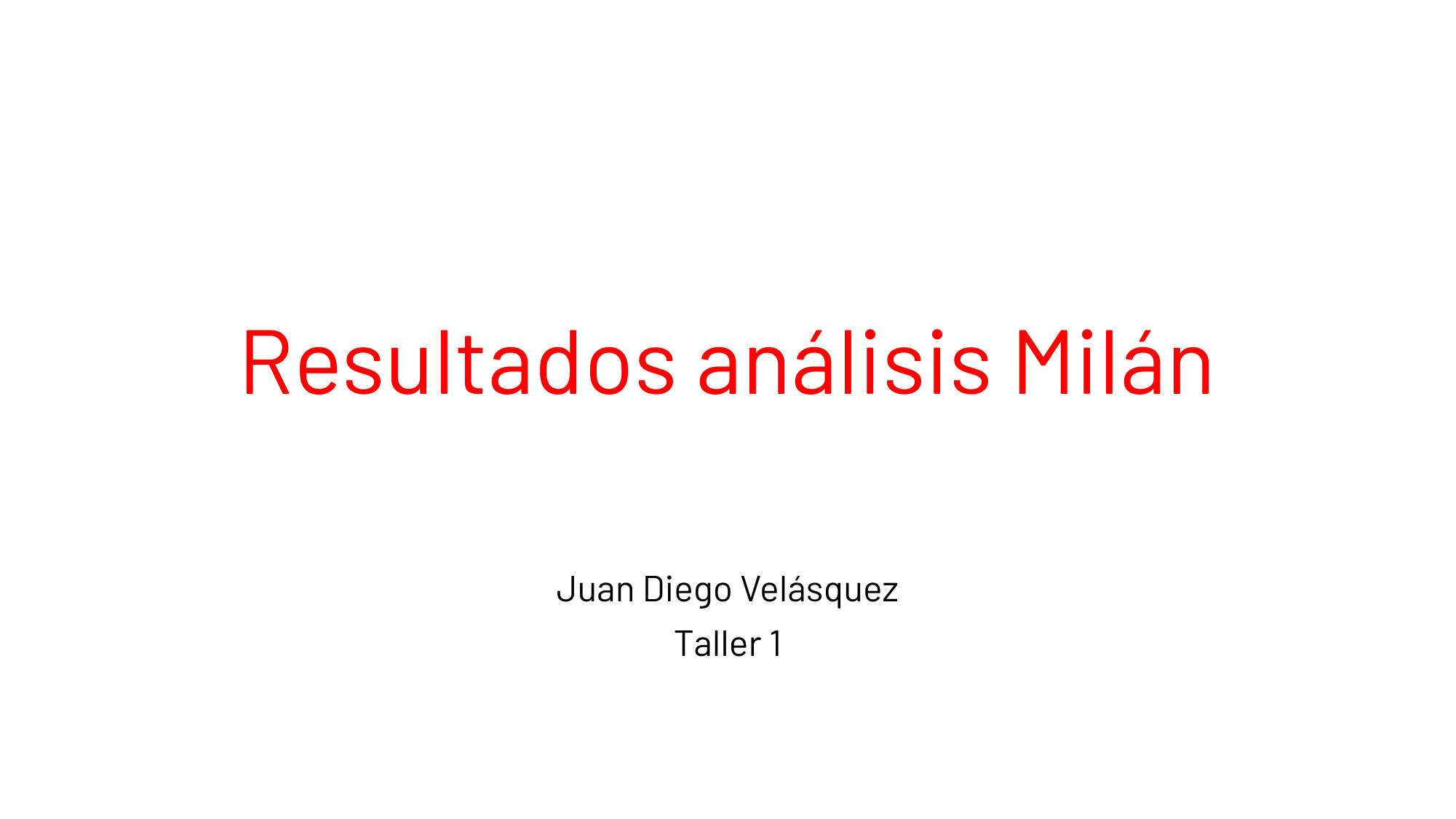

# Resultados análisis Milán
Juan Diego Velásquez
Taller 1